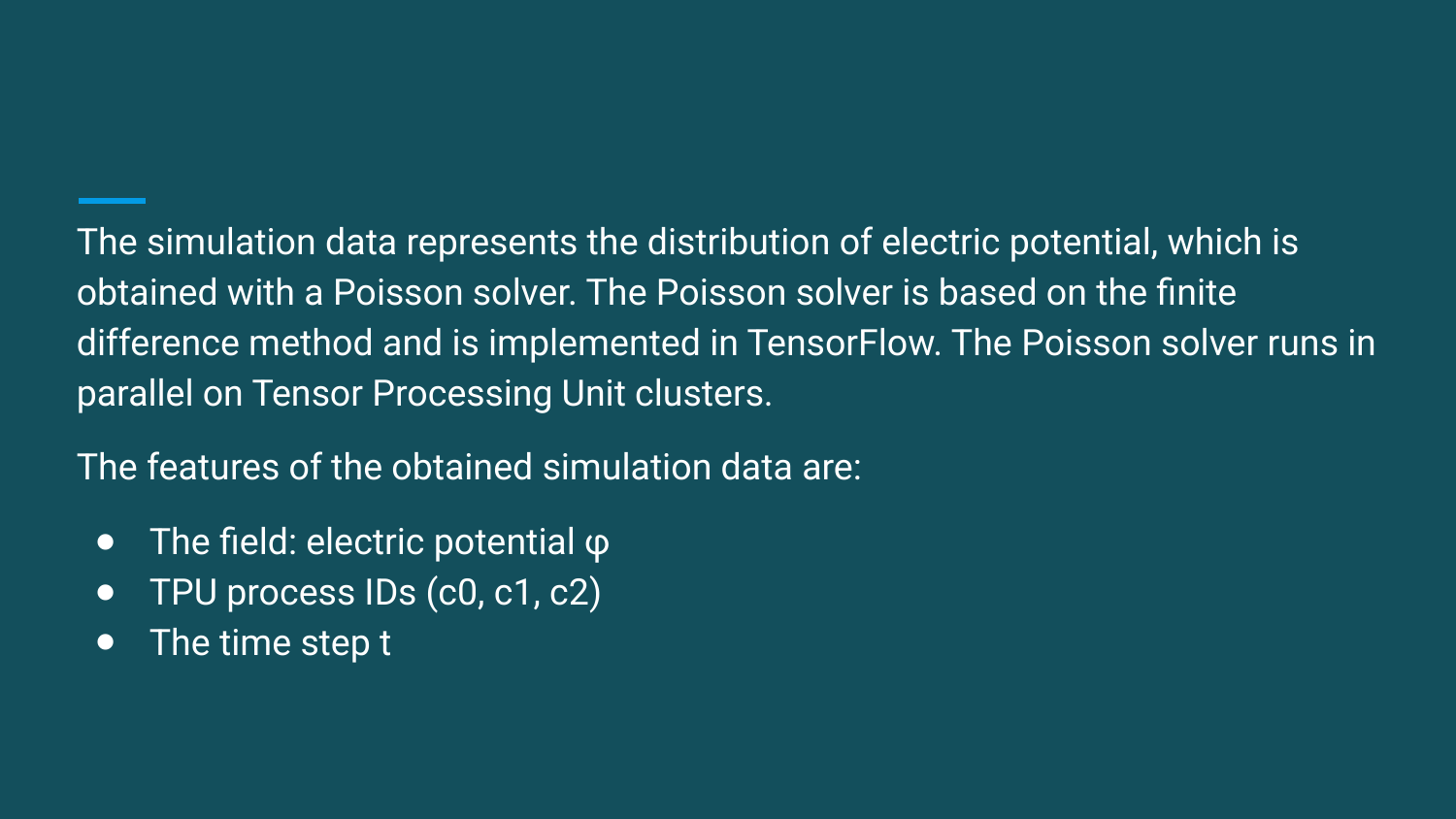

The simulation data represents the distribution of electric potential, which is obtained with a Poisson solver. The Poisson solver is based on the finite difference method and is implemented in TensorFlow. The Poisson solver runs in parallel on Tensor Processing Unit clusters.
The features of the obtained simulation data are:
The field: electric potential φ
TPU process IDs (c0, c1, c2)
The time step t